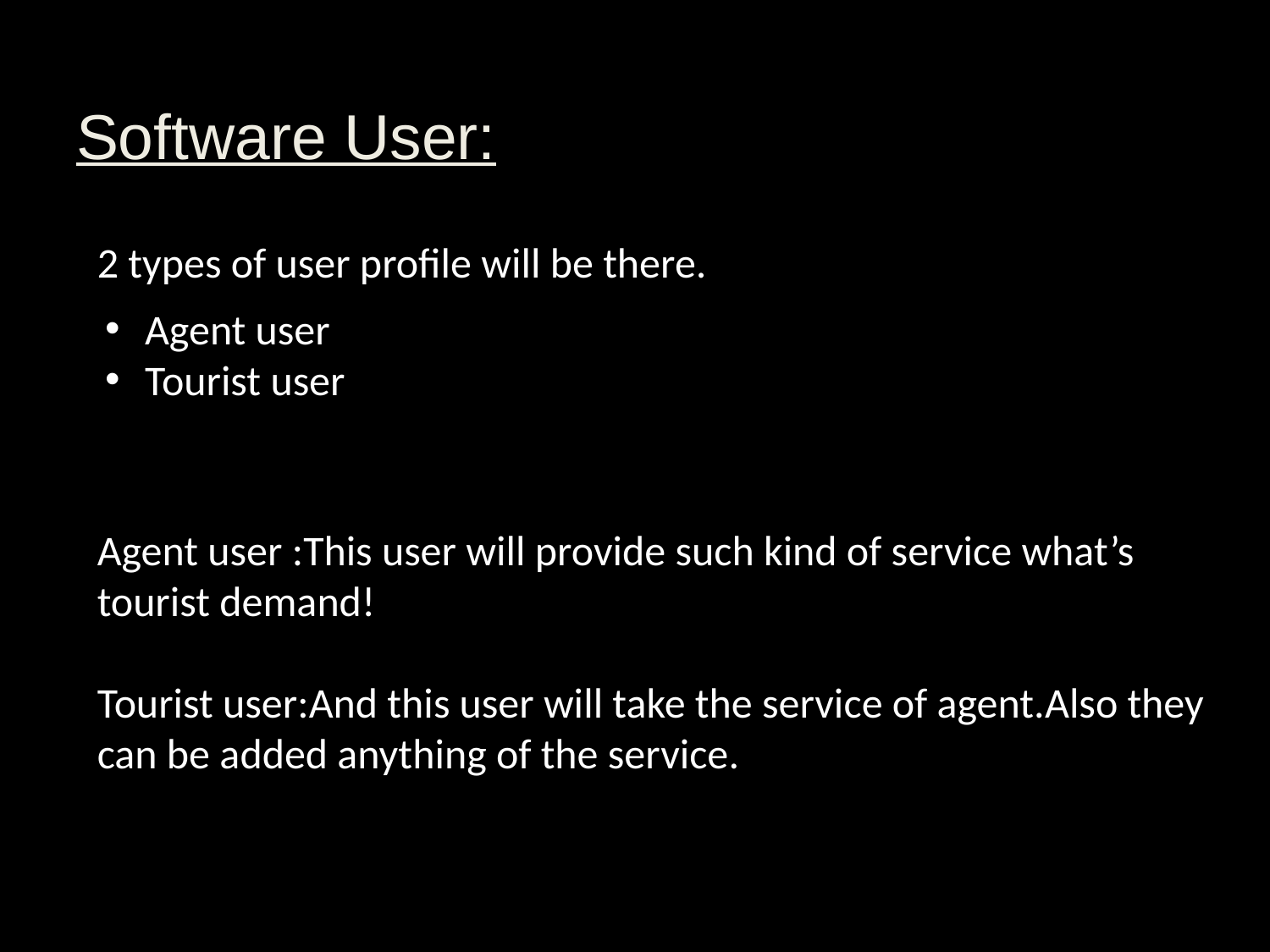

# Software User:
2 types of user profile will be there.
Agent user
Tourist user
Agent user :This user will provide such kind of service what’s tourist demand!
Tourist user:And this user will take the service of agent.Also they can be added anything of the service.